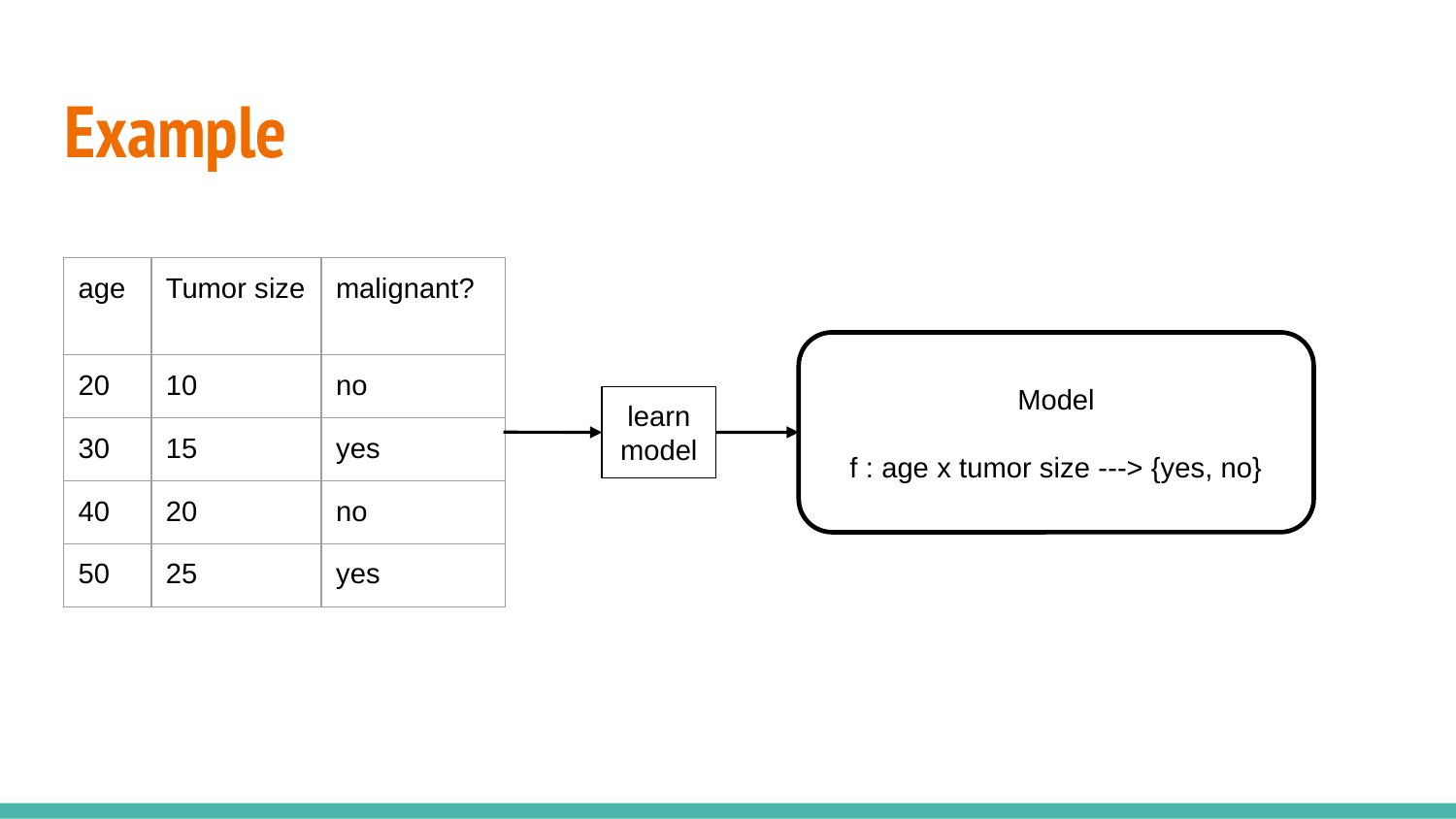

# Example
| age | Tumor size | malignant? |
| --- | --- | --- |
| 20 | 10 | no |
| 30 | 15 | yes |
| 40 | 20 | no |
| 50 | 25 | yes |
Model

f : age x tumor size ---> {yes, no}
learn model